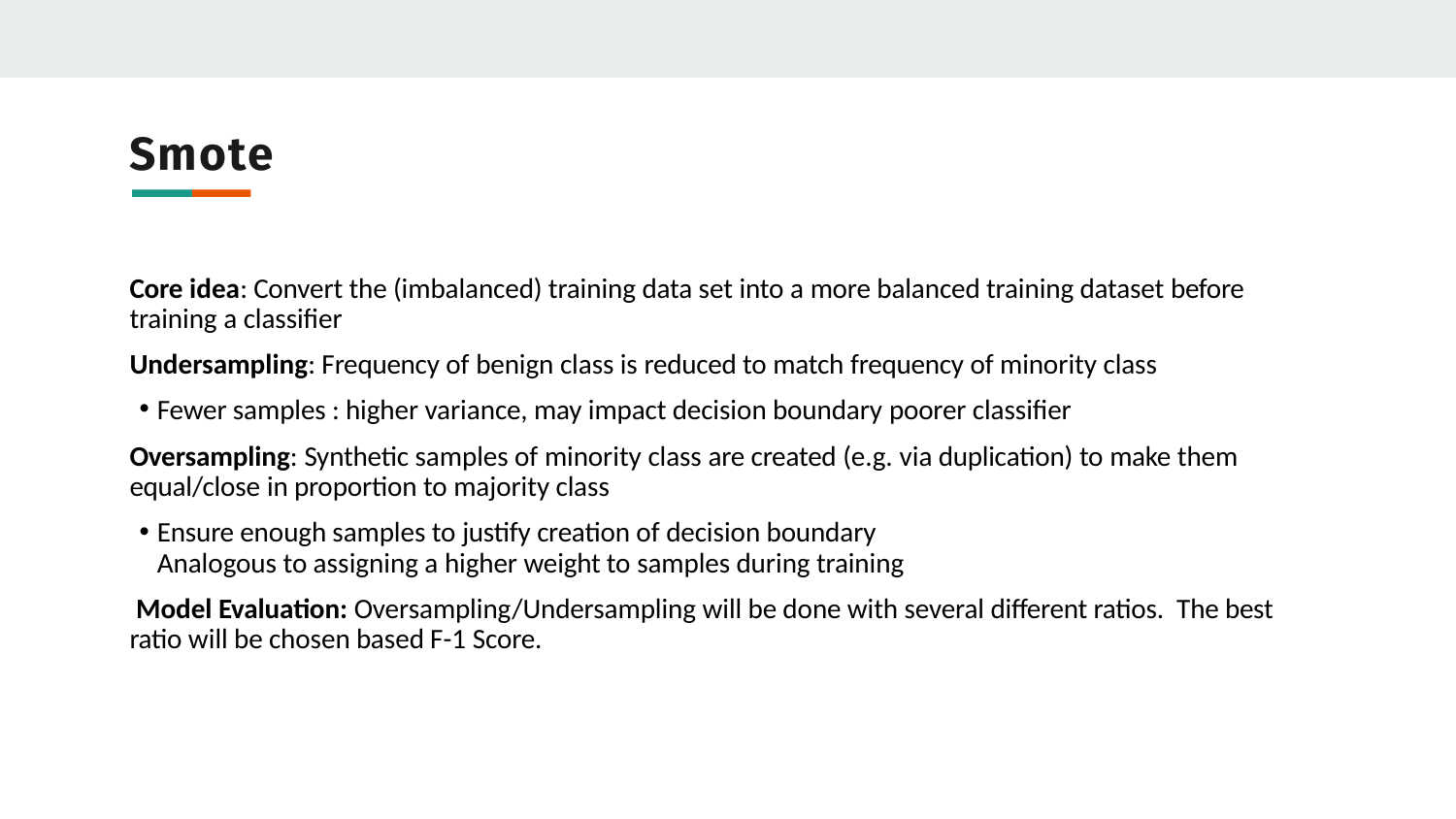

# Smote

Core idea: Convert the (imbalanced) training data set into a more balanced training dataset before  training a classifier
Undersampling: Frequency of benign class is reduced to match frequency of minority class
Fewer samples : higher variance, may impact decision boundary poorer classifier
Oversampling: Synthetic samples of minority class are created (e.g. via duplication) to make them  equal/close in proportion to majority class
Ensure enough samples to justify creation of decision boundary  Analogous to assigning a higher weight to samples during training
 Model Evaluation: Oversampling/Undersampling will be done with several different ratios.  The best ratio will be chosen based F-1 Score.